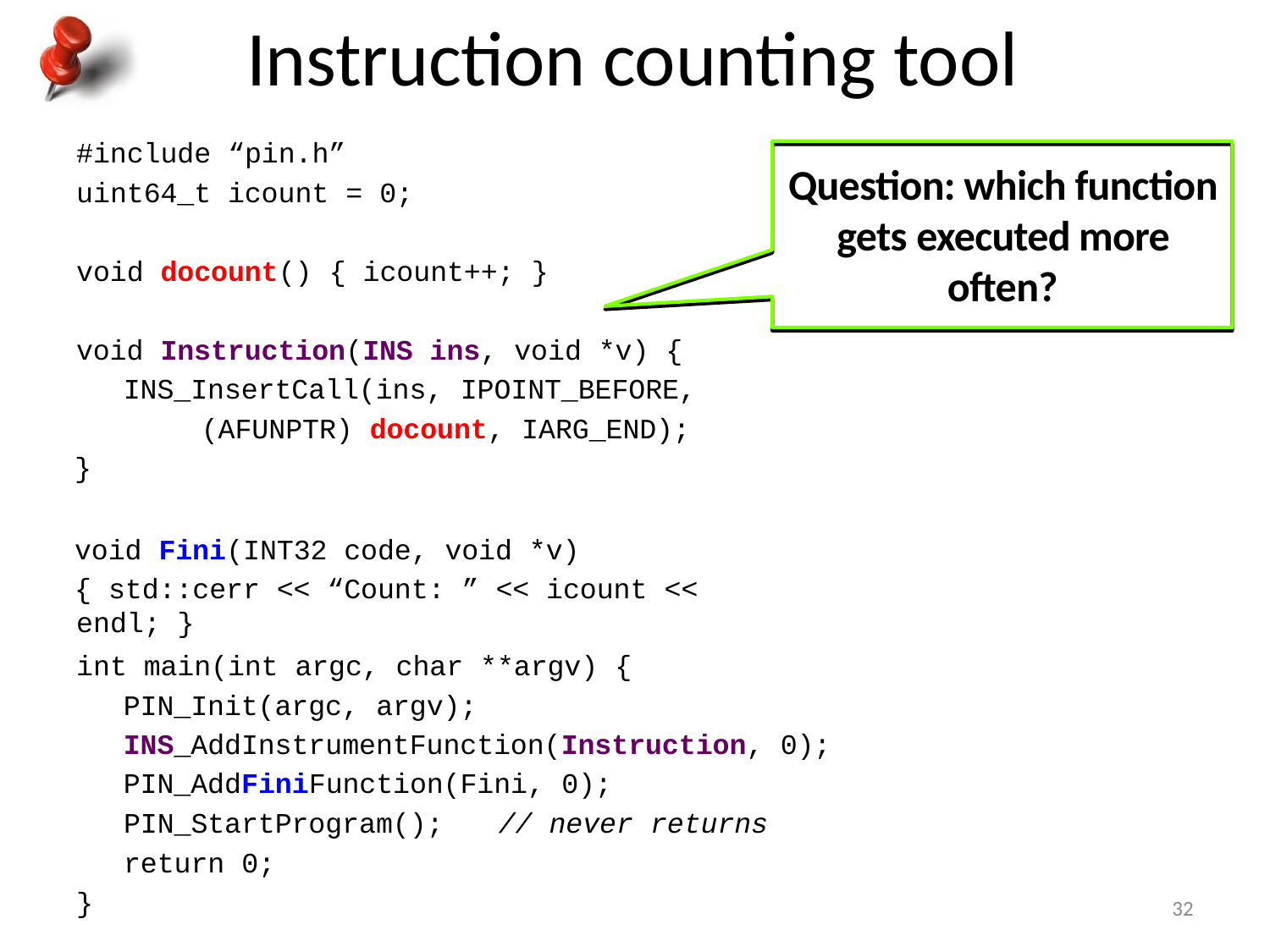

# Instruction counting tool

#include “pin.h”

Question: which function  gets executed more  often?
uint64_t icount = 0;
void docount() { icount++; }
void Instruction(INS ins, void *v) {  INS_InsertCall(ins, IPOINT_BEFORE,
(AFUNPTR) docount, IARG_END);
}

void Fini(INT32 code, void *v)
{ std::cerr << “Count: ” << icount << endl; }
int main(int argc, char **argv) {
PIN_Init(argc, argv);
INS_AddInstrumentFunction(Instruction, 0);
PIN_AddFiniFunction(Fini, 0);
32
PIN_StartProgram();
return 0;
// never returns
}